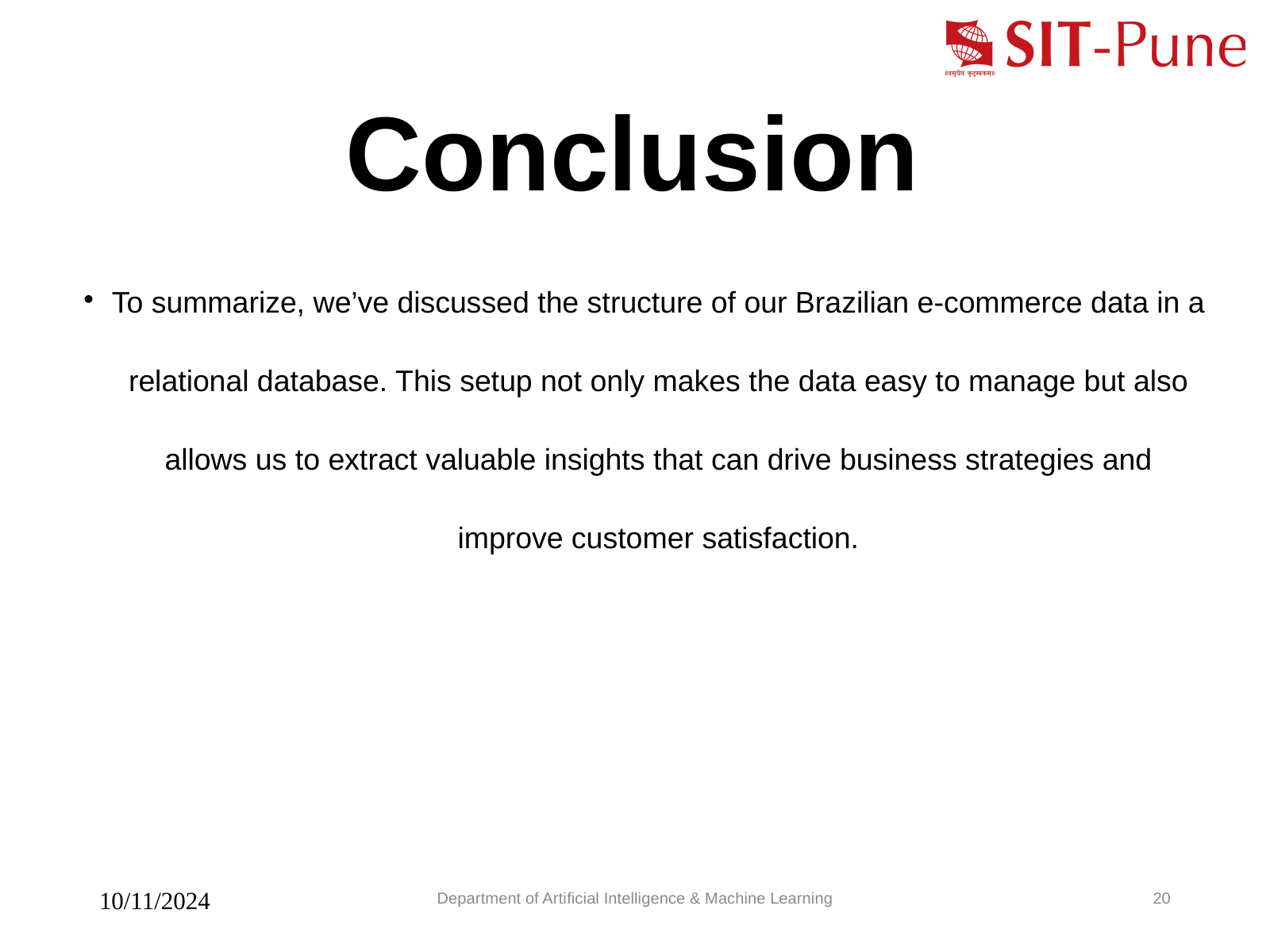

Conclusion
To summarize, we’ve discussed the structure of our Brazilian e-commerce data in a relational database. This setup not only makes the data easy to manage but also allows us to extract valuable insights that can drive business strategies and improve customer satisfaction.
10/11/2024
Department of Artificial Intelligence & Machine Learning
20